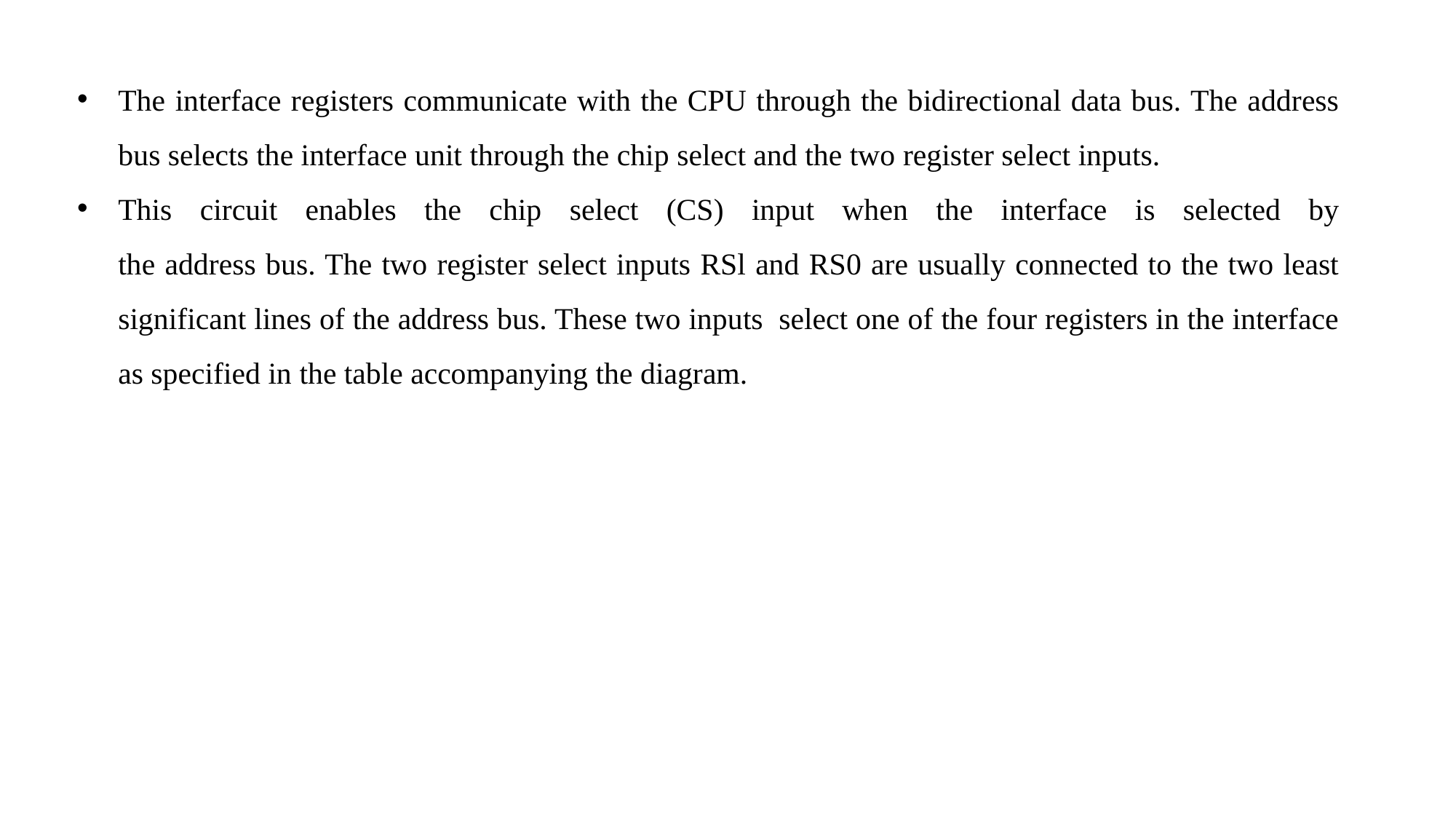

The interface registers communicate with the CPU through the bidirectional data bus. The address bus selects the interface unit through the chip select and the two register select inputs.
This circuit enables the chip select (CS) input when the interface is selected by
the address bus. The two register select inputs RSl and RS0 are usually connected to the two least significant lines of the address bus. These two inputs  select one of the four registers in the interface as specified in the table accompanying the diagram.